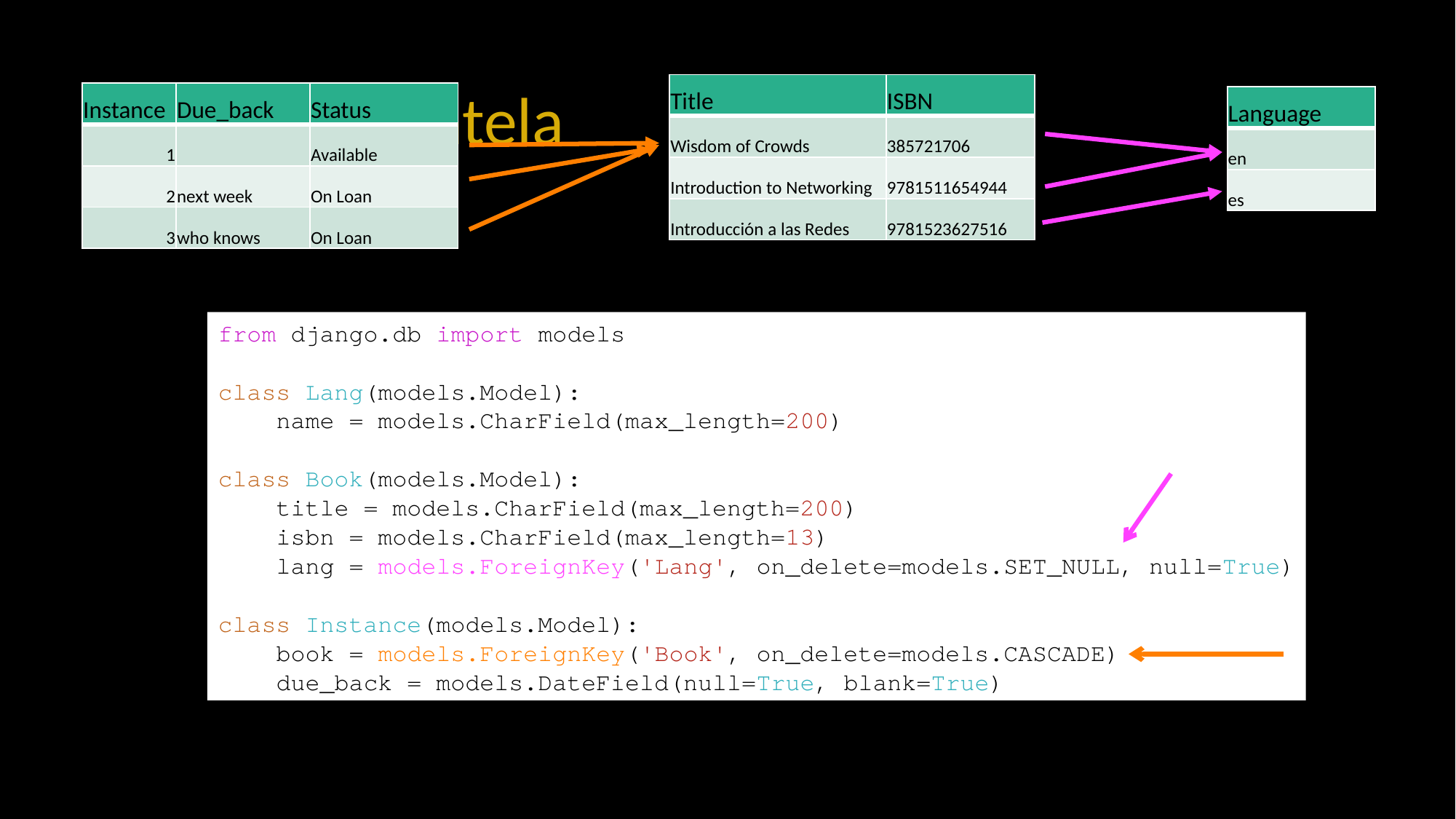

About on_datela
| Title | ISBN |
| --- | --- |
| Wisdom of Crowds | 385721706 |
| Introduction to Networking | 9781511654944 |
| Introducción a las Redes | 9781523627516 |
| Instance | Due\_back | Status |
| --- | --- | --- |
| 1 |  | Available |
| 2 | next week | On Loan |
| 3 | who knows | On Loan |
| Language |
| --- |
| en |
| es |
from django.db import models

class Lang(models.Model):
    name = models.CharField(max_length=200)

class Book(models.Model):
    title = models.CharField(max_length=200)
    isbn = models.CharField(max_length=13)
    lang = models.ForeignKey('Lang', on_delete=models.SET_NULL, null=True)

class Instance(models.Model):
    book = models.ForeignKey('Book', on_delete=models.CASCADE)
    due_back = models.DateField(null=True, blank=True)